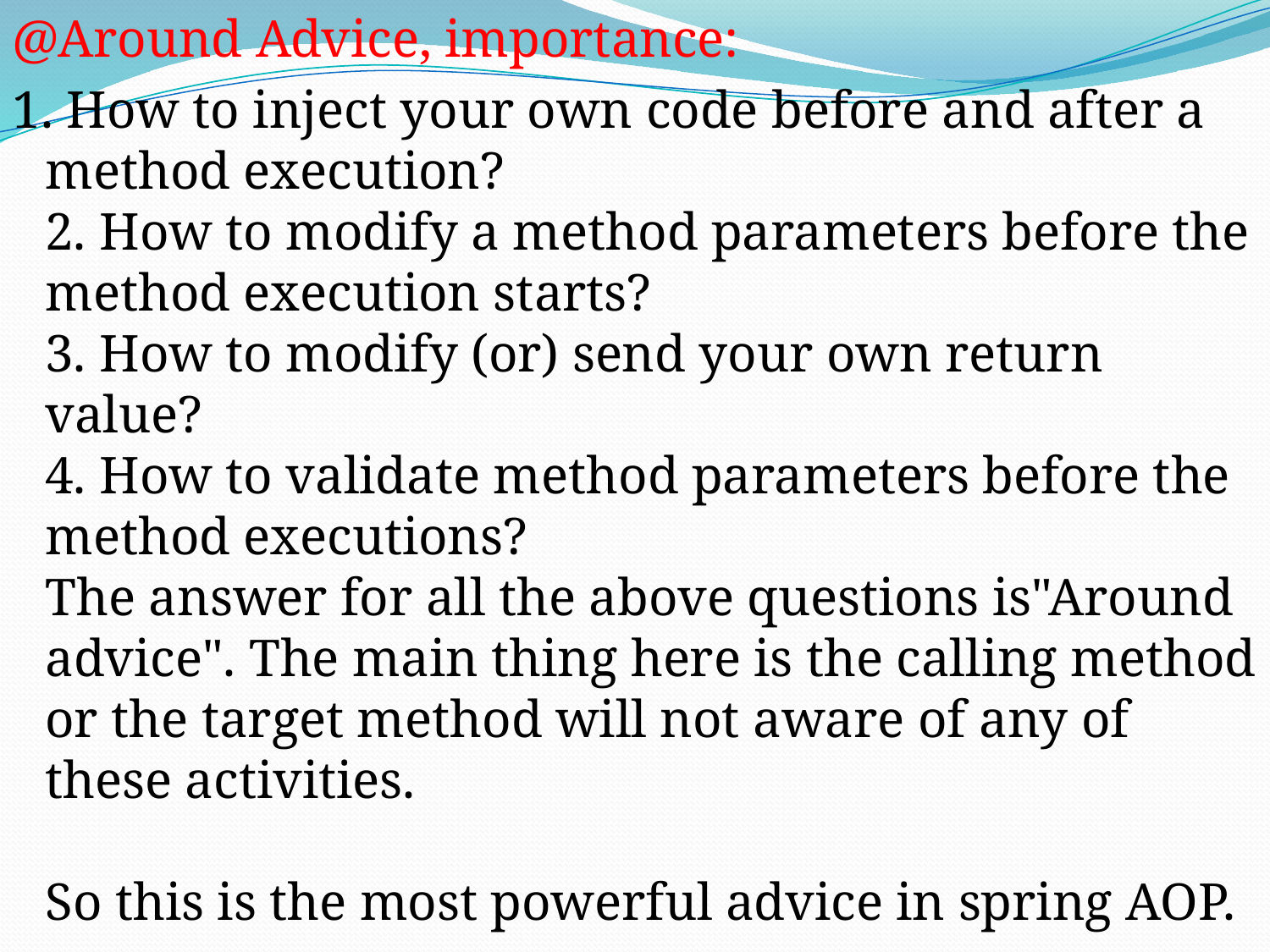

@Around Advice, importance:
1. How to inject your own code before and after a method execution?
2. How to modify a method parameters before the method execution starts?
3. How to modify (or) send your own return value?
4. How to validate method parameters before the method executions?
The answer for all the above questions is"Around advice". The main thing here is the calling method or the target method will not aware of any of these activities.
So this is the most powerful advice in spring AOP.